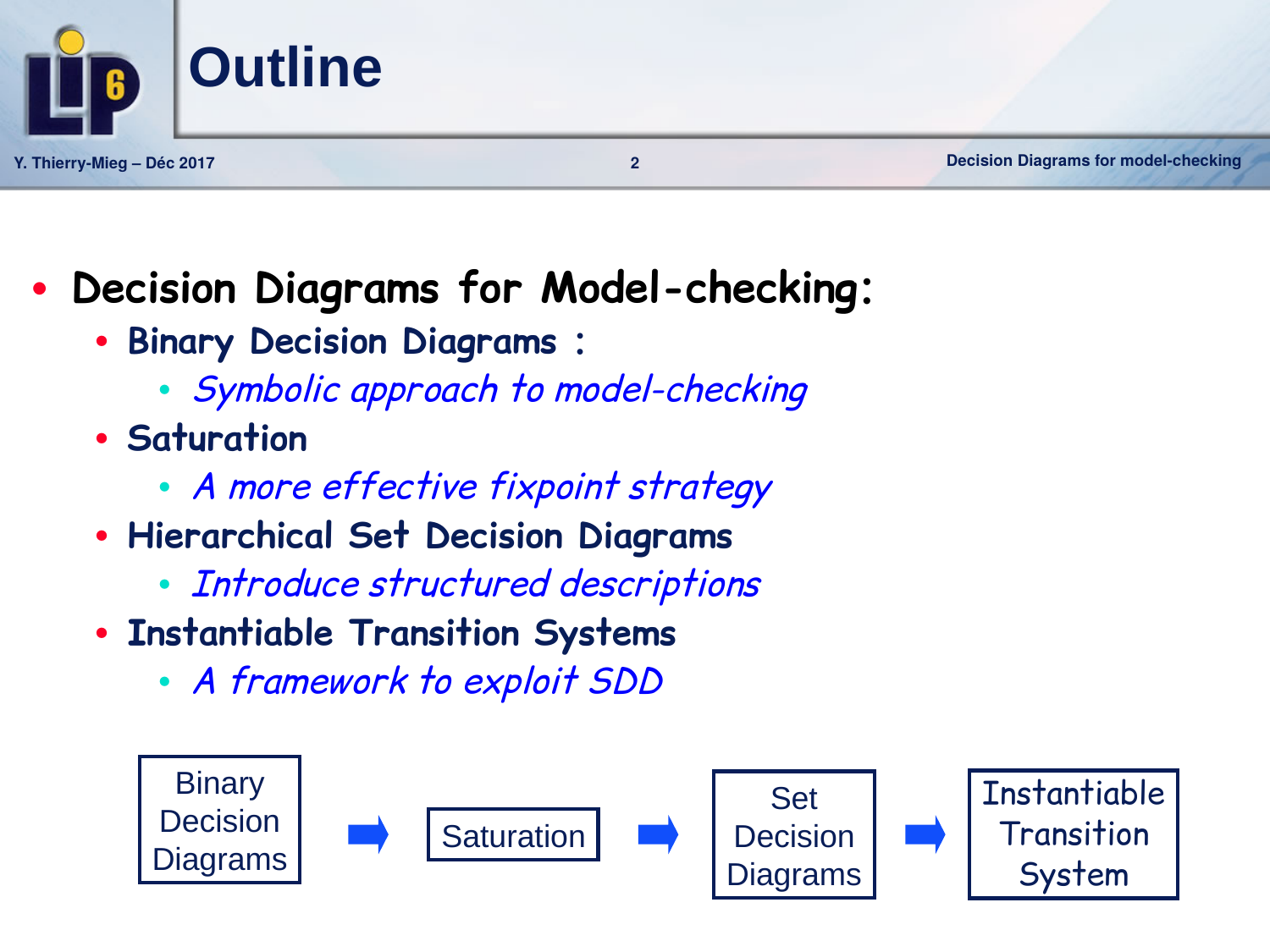

# Outline

Decision Diagrams for Model-checking:
Binary Decision Diagrams :
Symbolic approach to model-checking
Saturation
A more effective fixpoint strategy
Hierarchical Set Decision Diagrams
Introduce structured descriptions
Instantiable Transition Systems
A framework to exploit SDD
Binary
Decision
Diagrams
Instantiable
Transition
System
Set
Decision
Diagrams
Saturation